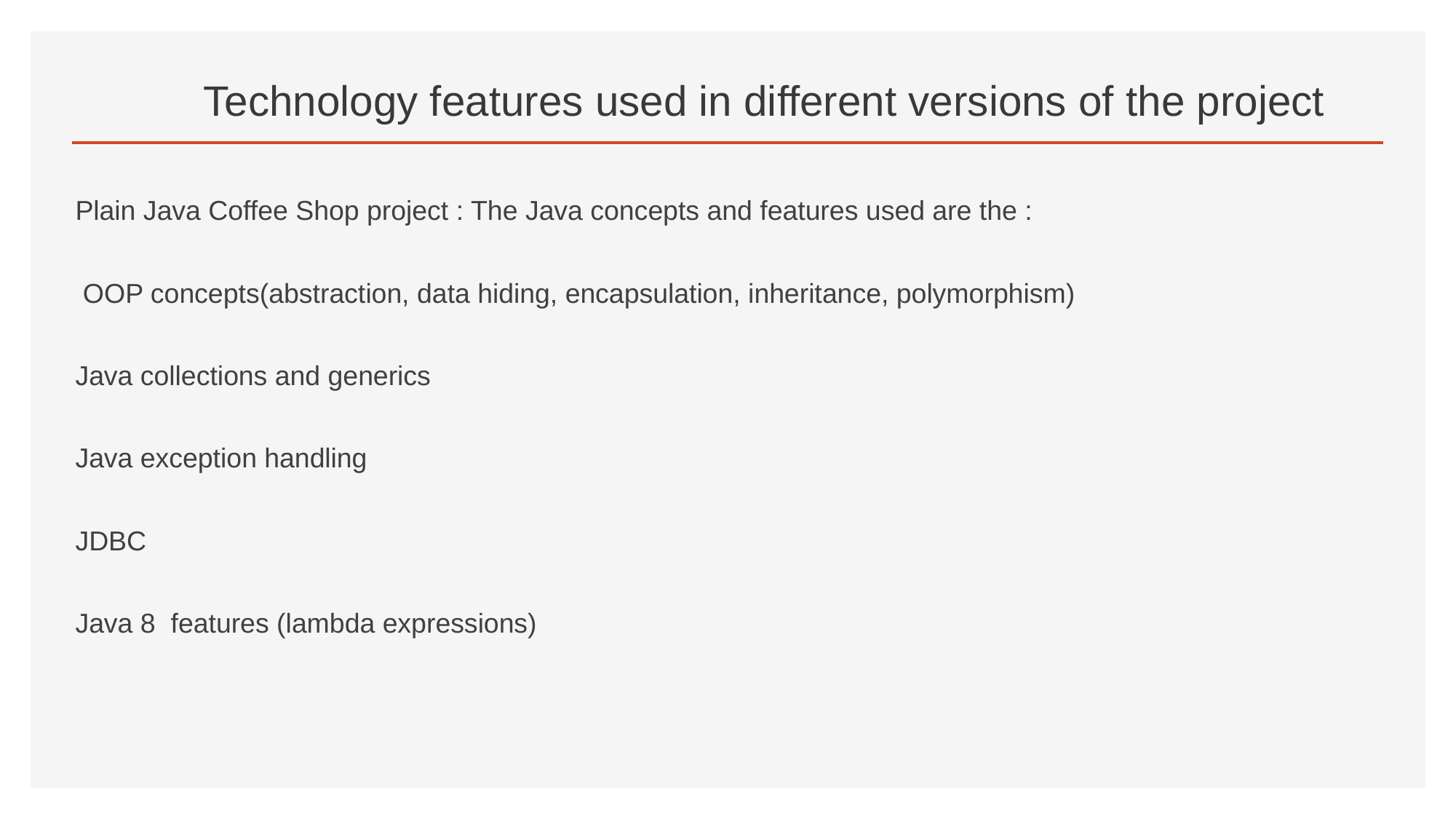

# Technology features used in different versions of the project
Plain Java Coffee Shop project : The Java concepts and features used are the :
 OOP concepts(abstraction, data hiding, encapsulation, inheritance, polymorphism)
Java collections and generics
Java exception handling
JDBC
Java 8  features (lambda expressions)